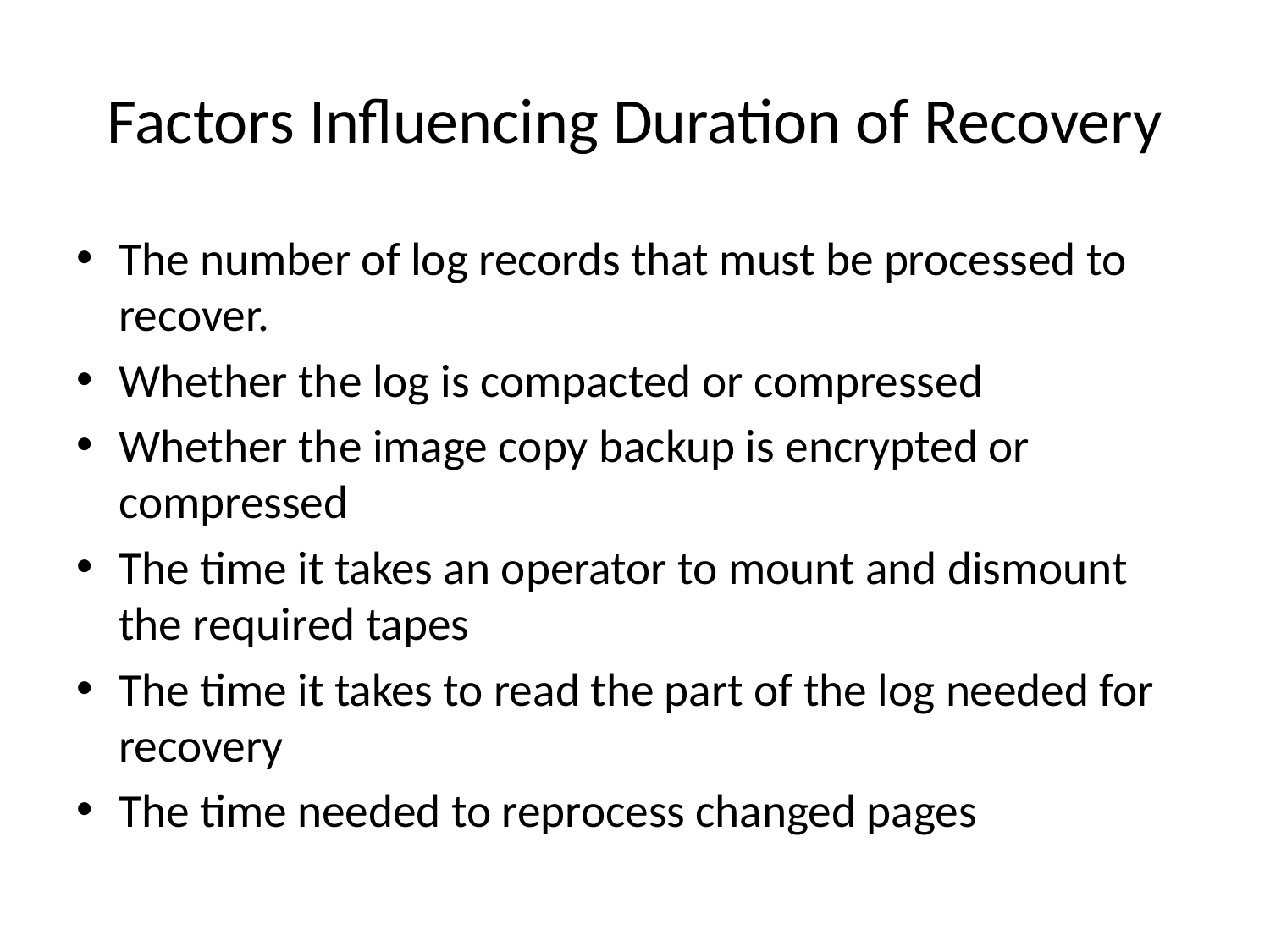

# Factors Influencing Duration of Recovery
The number of log records that must be processed to recover.
Whether the log is compacted or compressed
Whether the image copy backup is encrypted or compressed
The time it takes an operator to mount and dismount the required tapes
The time it takes to read the part of the log needed for recovery
The time needed to reprocess changed pages